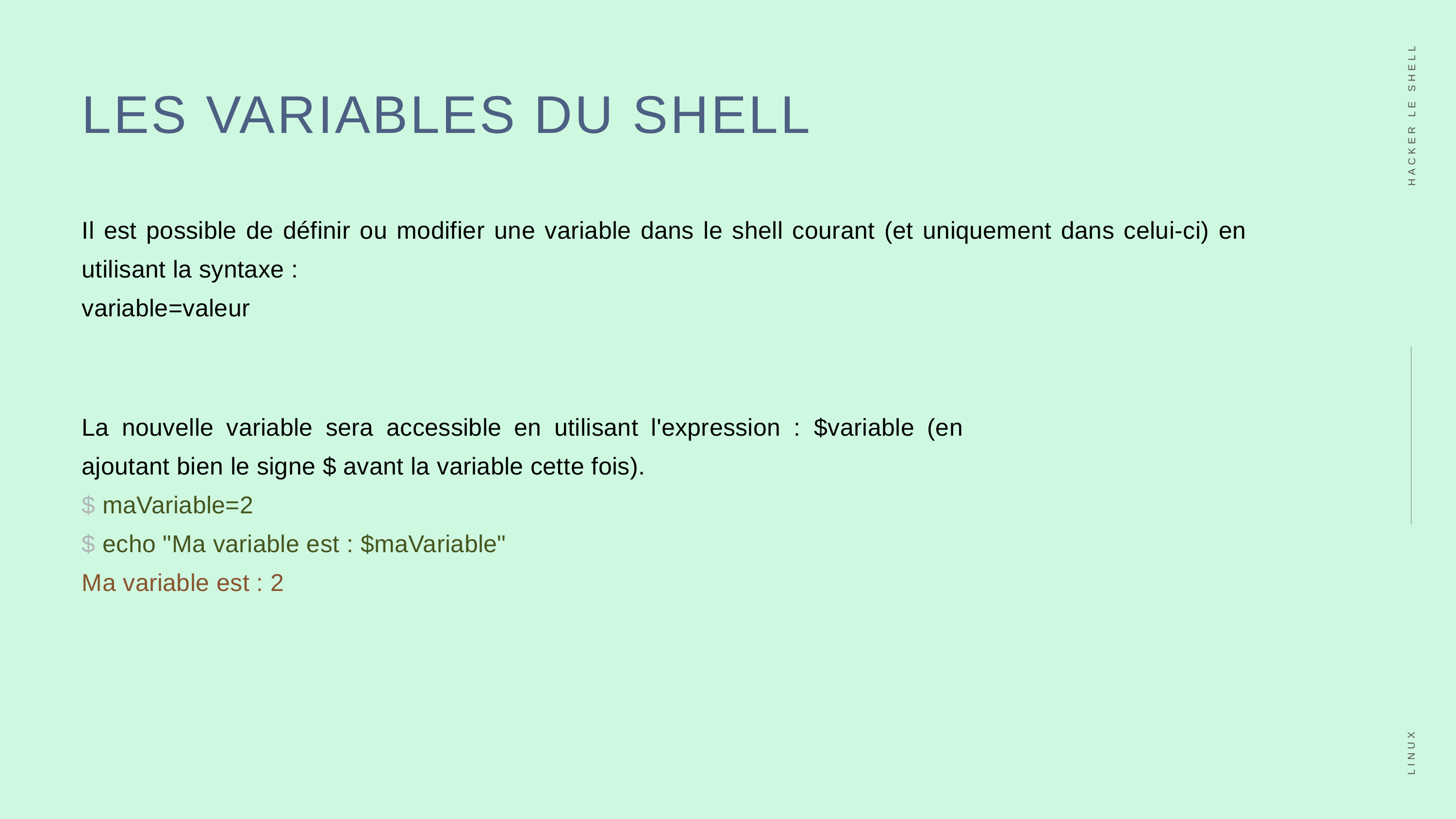

LES VARIABLES DU SHELL
HACKER LE SHELL
Il est possible de définir ou modifier une variable dans le shell courant (et uniquement dans celui-ci) en utilisant la syntaxe :
variable=valeur

La nouvelle variable sera accessible en utilisant l'expression : $variable (en ajoutant bien le signe $ avant la variable cette fois).
$ maVariable=2
$ echo "Ma variable est : $maVariable"
Ma variable est : 2
LINUX